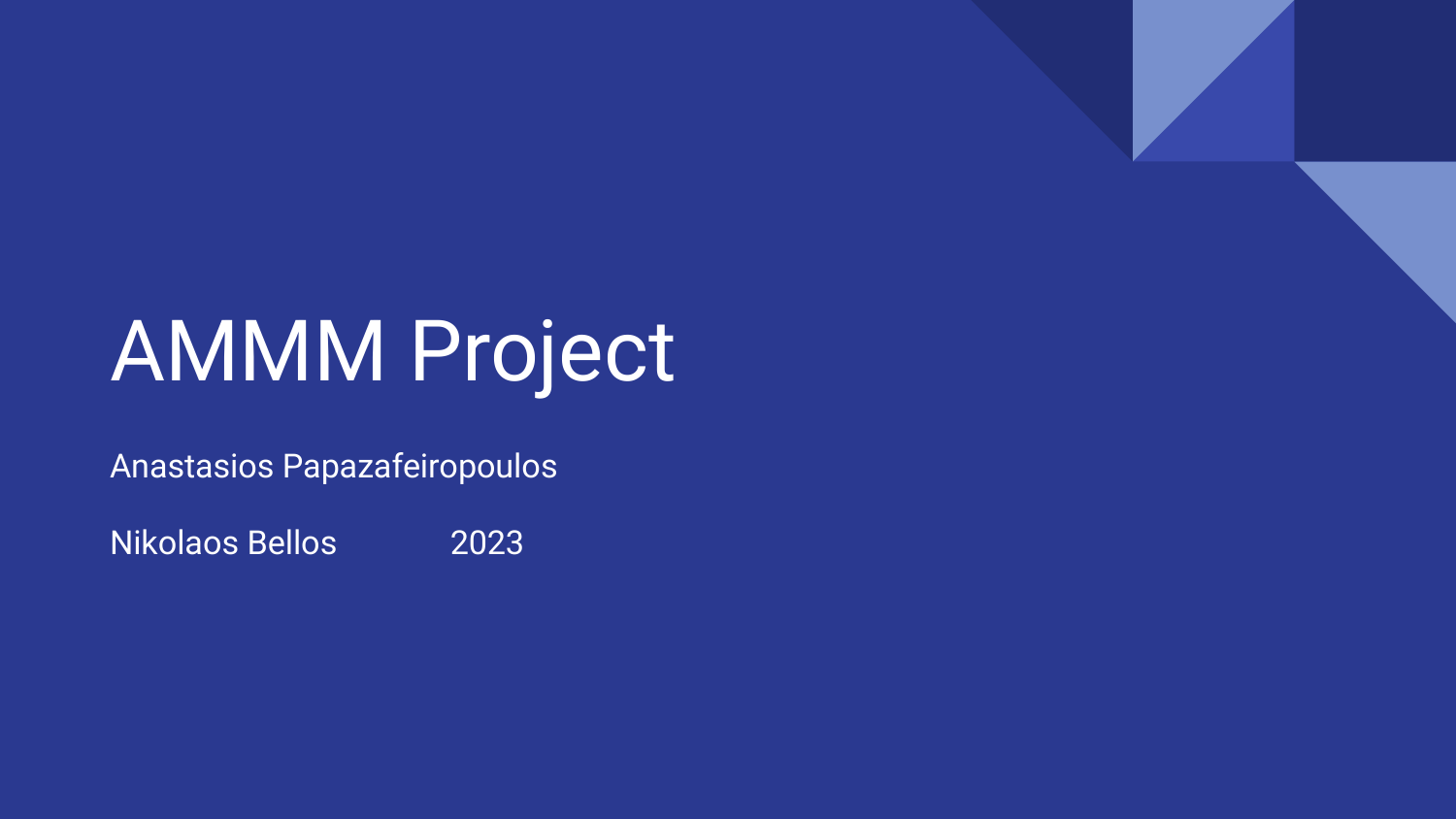

# AMMM Project
Anastasios Papazafeiropoulos

Nikolaos Bellos 									2023